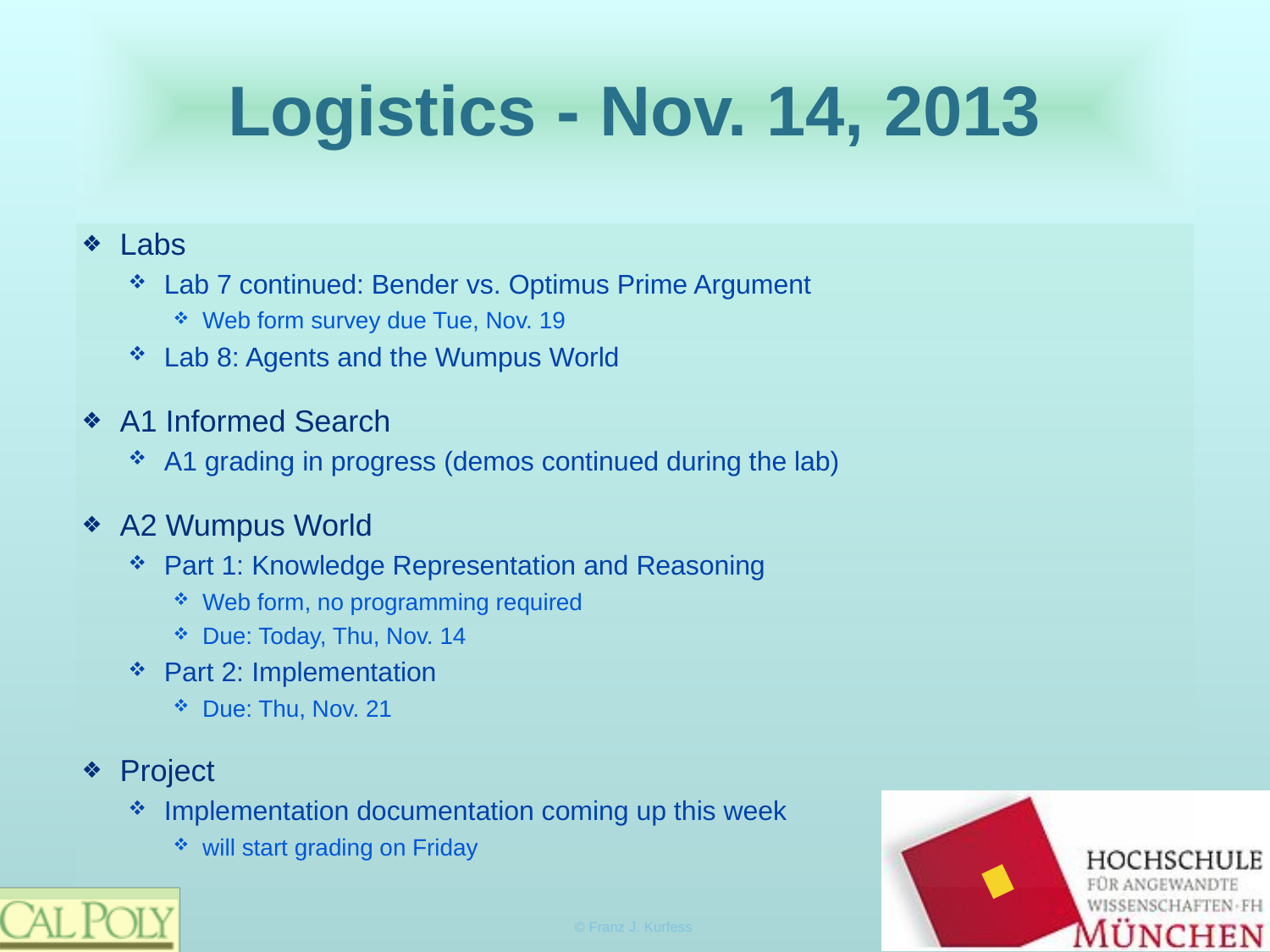

# Logistics - Nov. 14, 2013
Labs
Lab 7 continued: Bender vs. Optimus Prime Argument
Web form survey due Tue, Nov. 19
Lab 8: Agents and the Wumpus World
A1 Informed Search
A1 grading in progress (demos continued during the lab)
A2 Wumpus World
Part 1: Knowledge Representation and Reasoning
Web form, no programming required
Due: Today, Thu, Nov. 14
Part 2: Implementation
Due: Thu, Nov. 21
Project
Implementation documentation coming up this week
will start grading on Friday
6